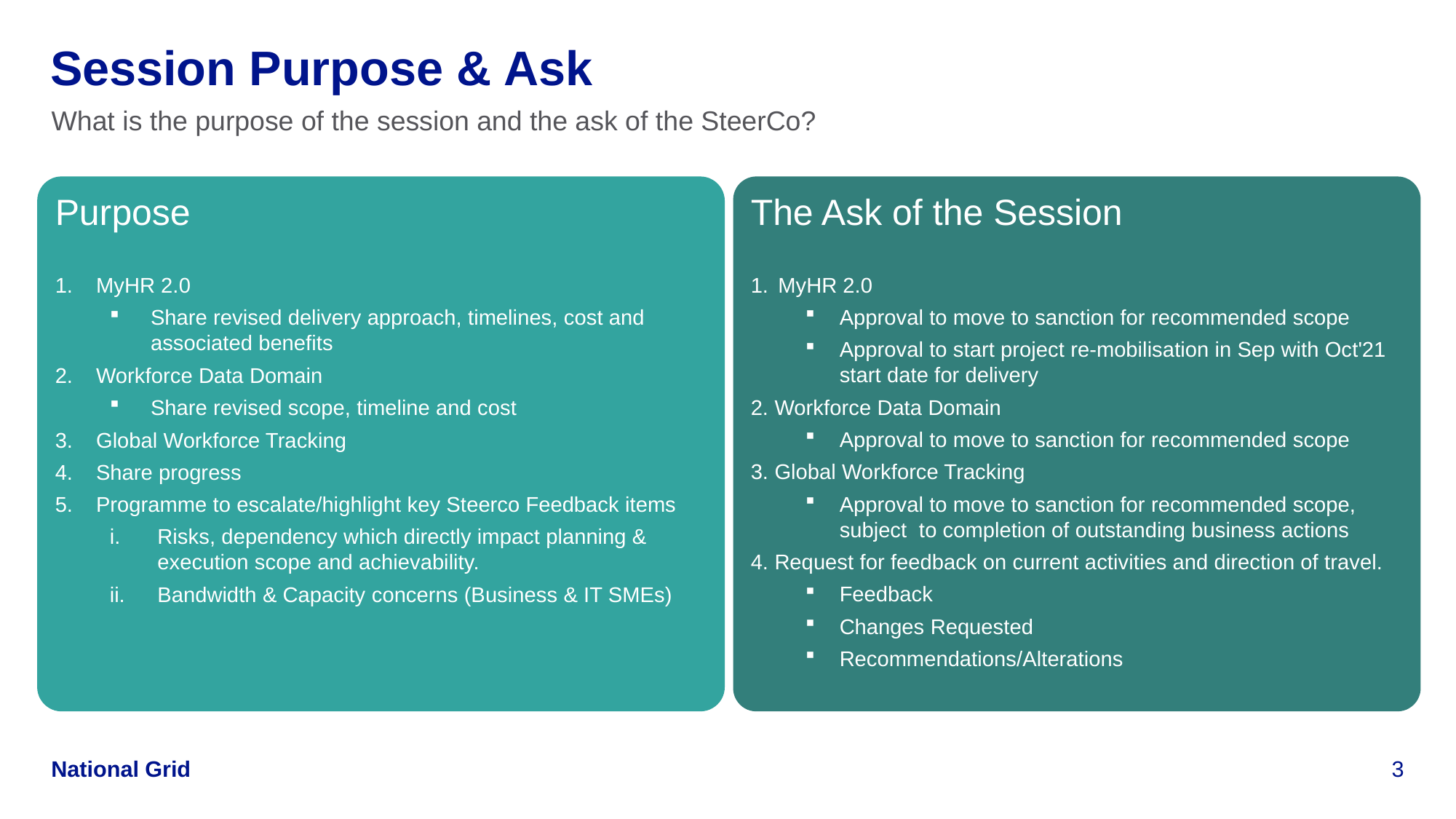

Session Purpose & Ask
What is the purpose of the session and the ask of the SteerCo?
Purpose

MyHR 2.0
Share revised delivery approach, timelines, cost and associated benefits
Workforce Data Domain
Share revised scope, timeline and cost
Global Workforce Tracking
Share progress
Programme to escalate/highlight key Steerco Feedback items
Risks, dependency which directly impact planning & execution scope and achievability.
Bandwidth & Capacity concerns (Business & IT SMEs)

The Ask of the Session

MyHR 2.0
Approval to move to sanction for recommended scope
Approval to start project re-mobilisation in Sep with Oct'21 start date for delivery
2. Workforce Data Domain
Approval to move to sanction for recommended scope
3. Global Workforce Tracking
Approval to move to sanction for recommended scope, subject  to completion of outstanding business actions
4. Request for feedback on current activities and direction of travel.
Feedback
Changes Requested
Recommendations/Alterations